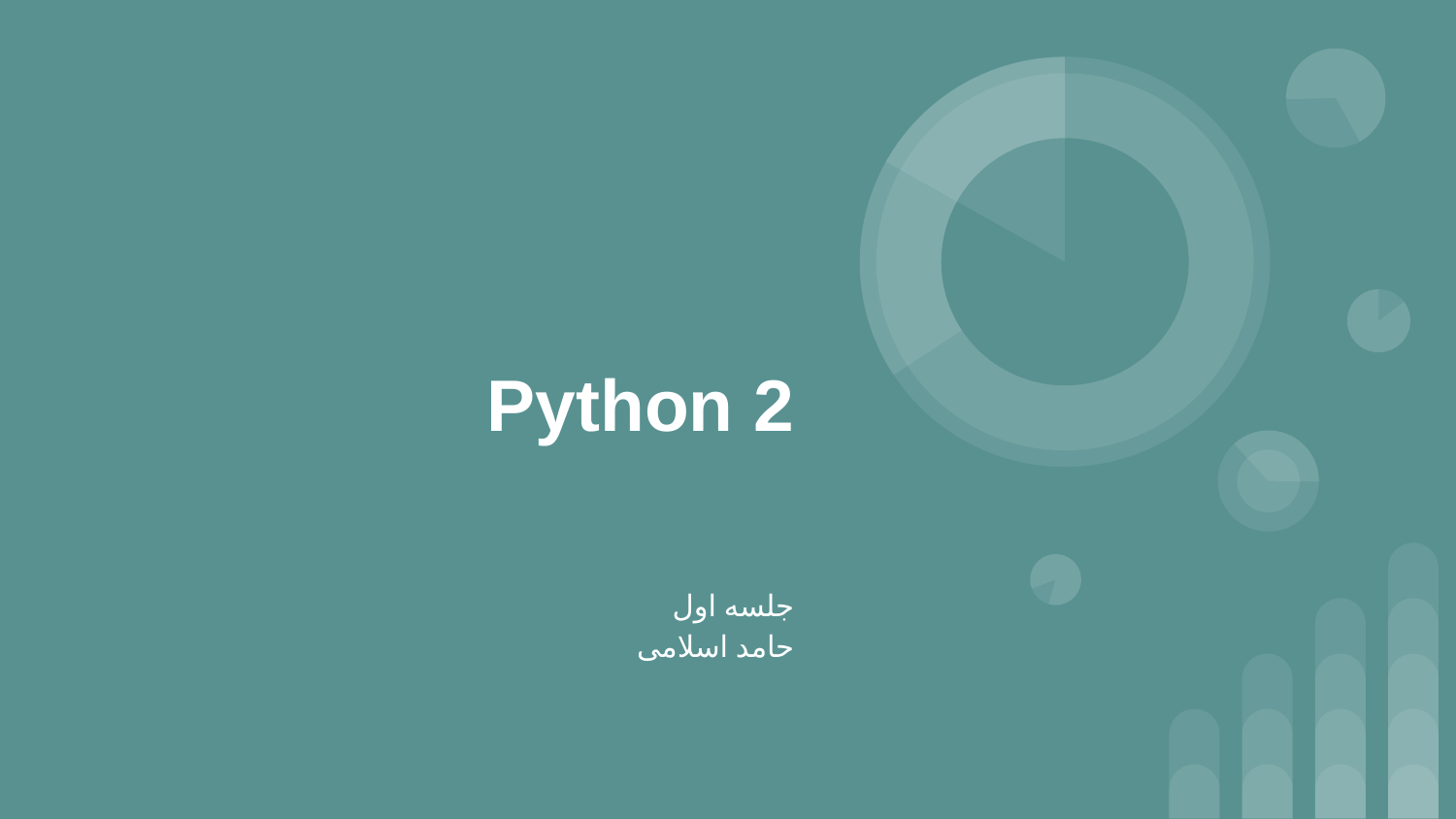

# Python 2
جلسه اول
حامد اسلامی